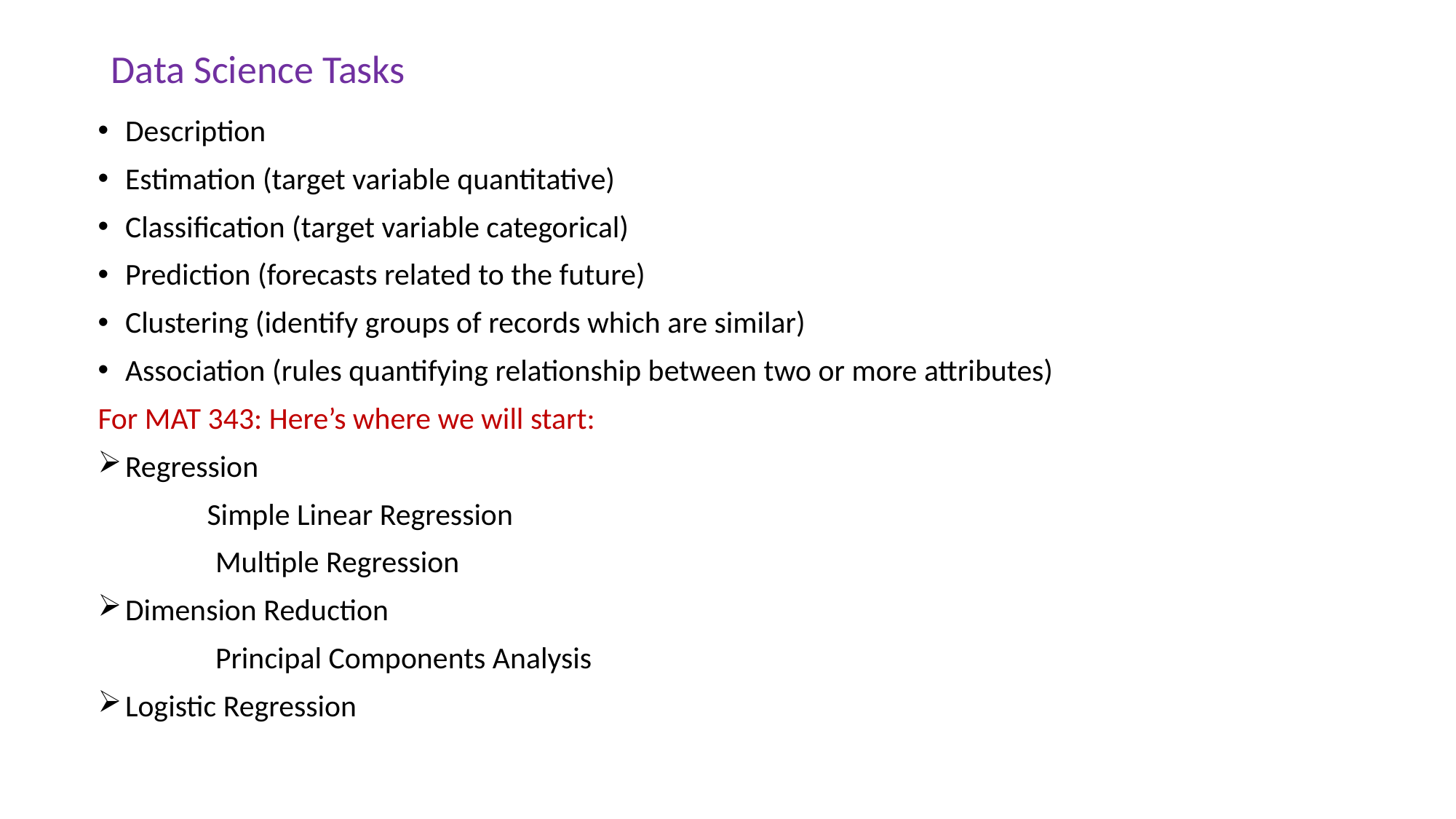

# Data Science Tasks
Description
Estimation (target variable quantitative)
Classification (target variable categorical)
Prediction (forecasts related to the future)
Clustering (identify groups of records which are similar)
Association (rules quantifying relationship between two or more attributes)
For MAT 343: Here’s where we will start:
Regression
	Simple Linear Regression
                 Multiple Regression
Dimension Reduction
                 Principal Components Analysis
Logistic Regression